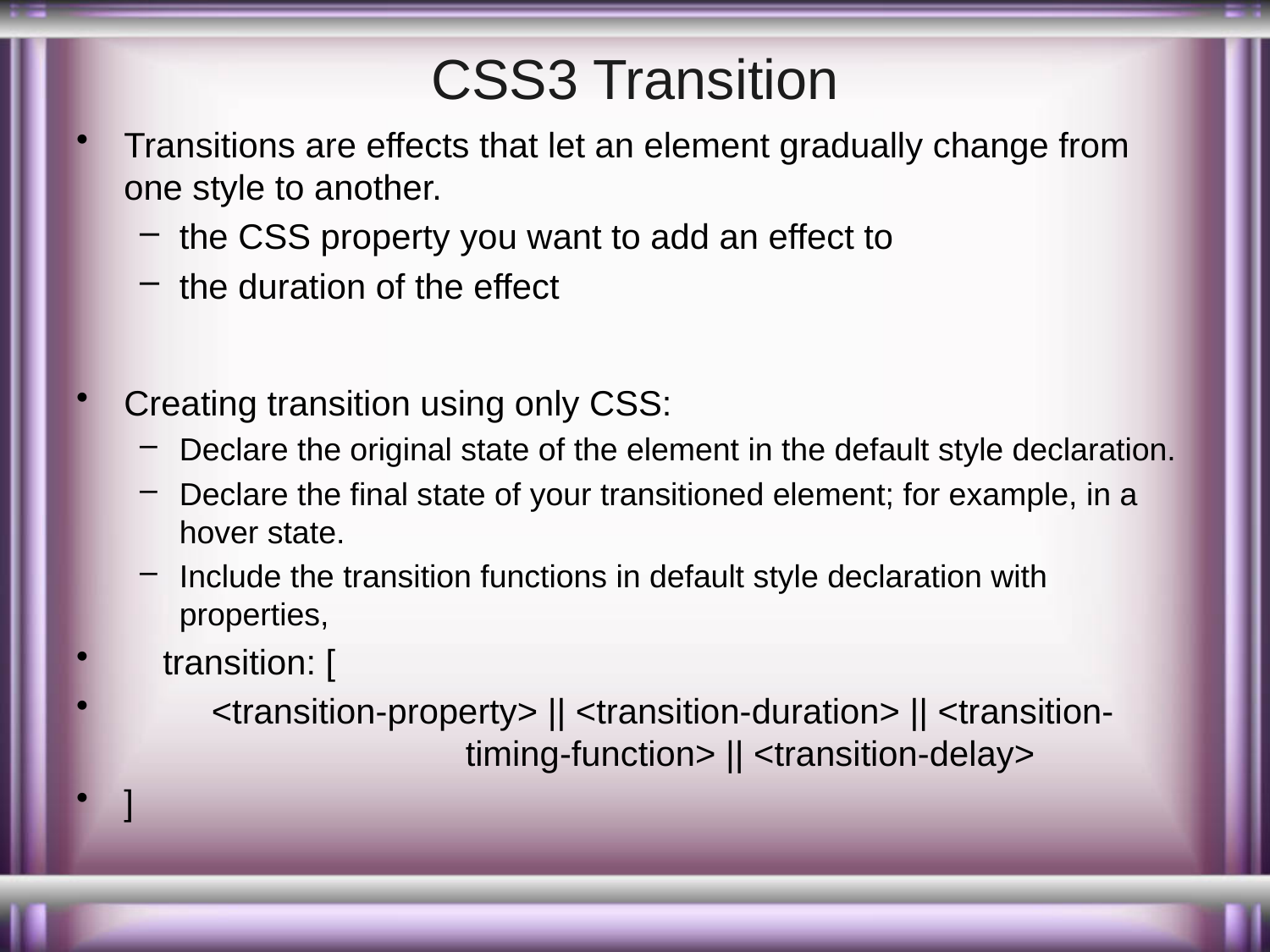

# CSS3 Transition
Transitions are effects that let an element gradually change from one style to another.
the CSS property you want to add an effect to
the duration of the effect

Creating transition using only CSS:
Declare the original state of the element in the default style declaration.
Declare the final state of your transitioned element; for example, in a hover state.
Include the transition functions in default style declaration with properties,
    transition: [
         <transition-property> || <transition-duration> || <transition-               		         timing-function> || <transition-delay>
]